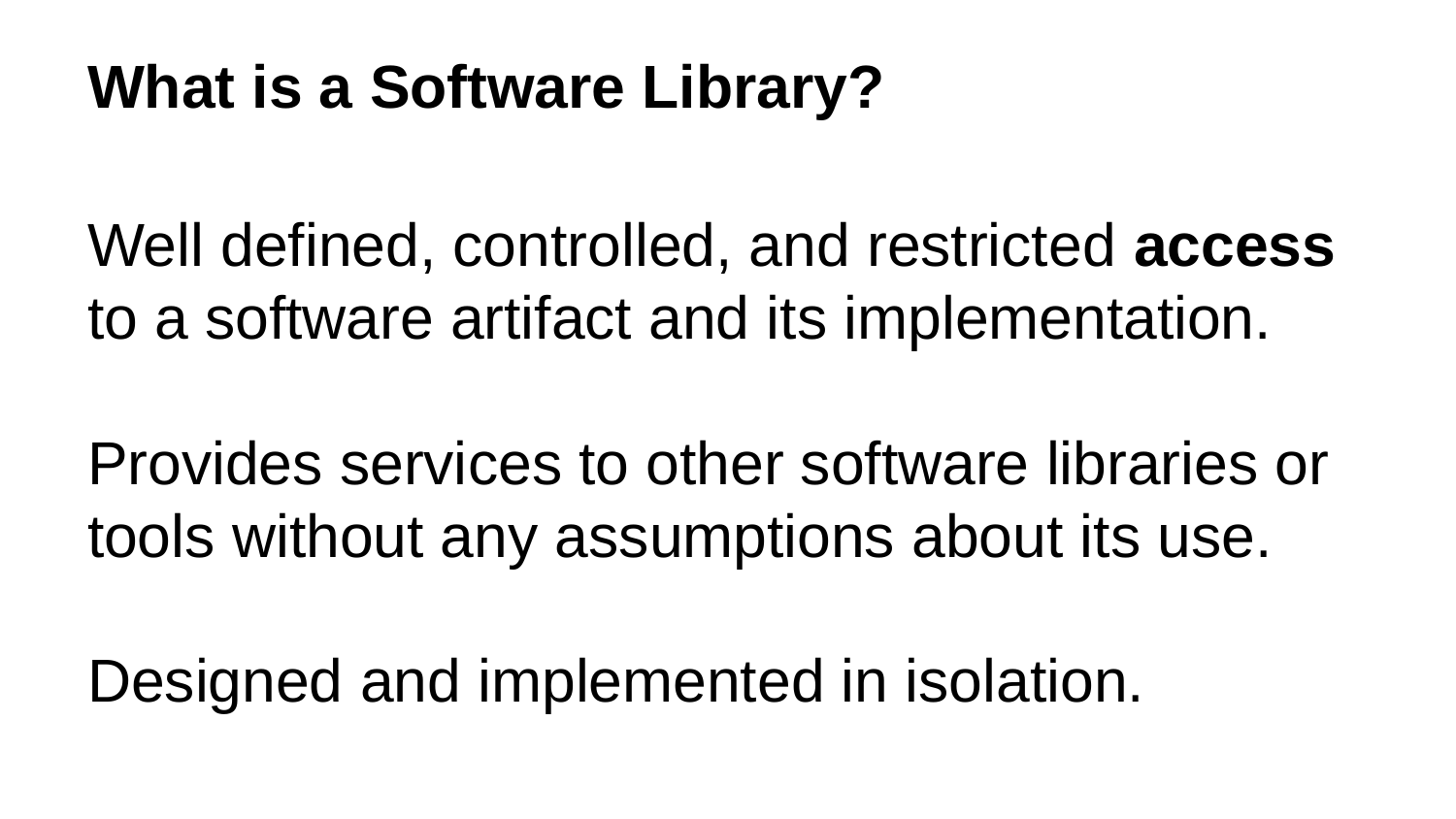

# What is a Software Library?
Well defined, controlled, and restricted access to a software artifact and its implementation.

Provides services to other software libraries or tools without any assumptions about its use.

Designed and implemented in isolation.